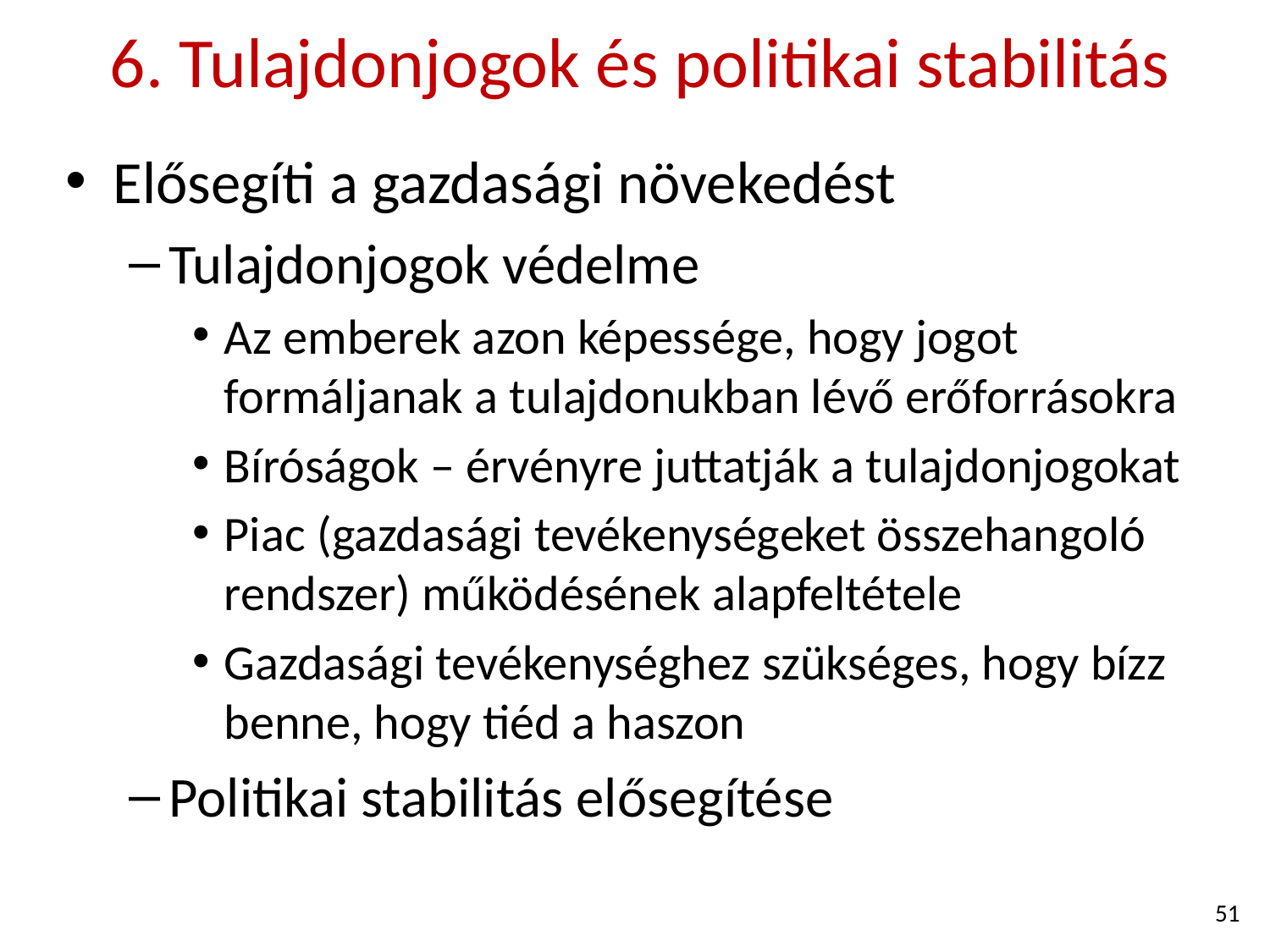

# 6. Tulajdonjogok és politikai stabilitás
Elősegíti a gazdasági növekedést
Tulajdonjogok védelme
Az emberek azon képessége, hogy jogot formáljanak a tulajdonukban lévő erőforrásokra
Bíróságok – érvényre juttatják a tulajdonjogokat
Piac (gazdasági tevékenységeket összehangoló rendszer) működésének alapfeltétele
Gazdasági tevékenységhez szükséges, hogy bízz benne, hogy tiéd a haszon
Politikai stabilitás elősegítése
51